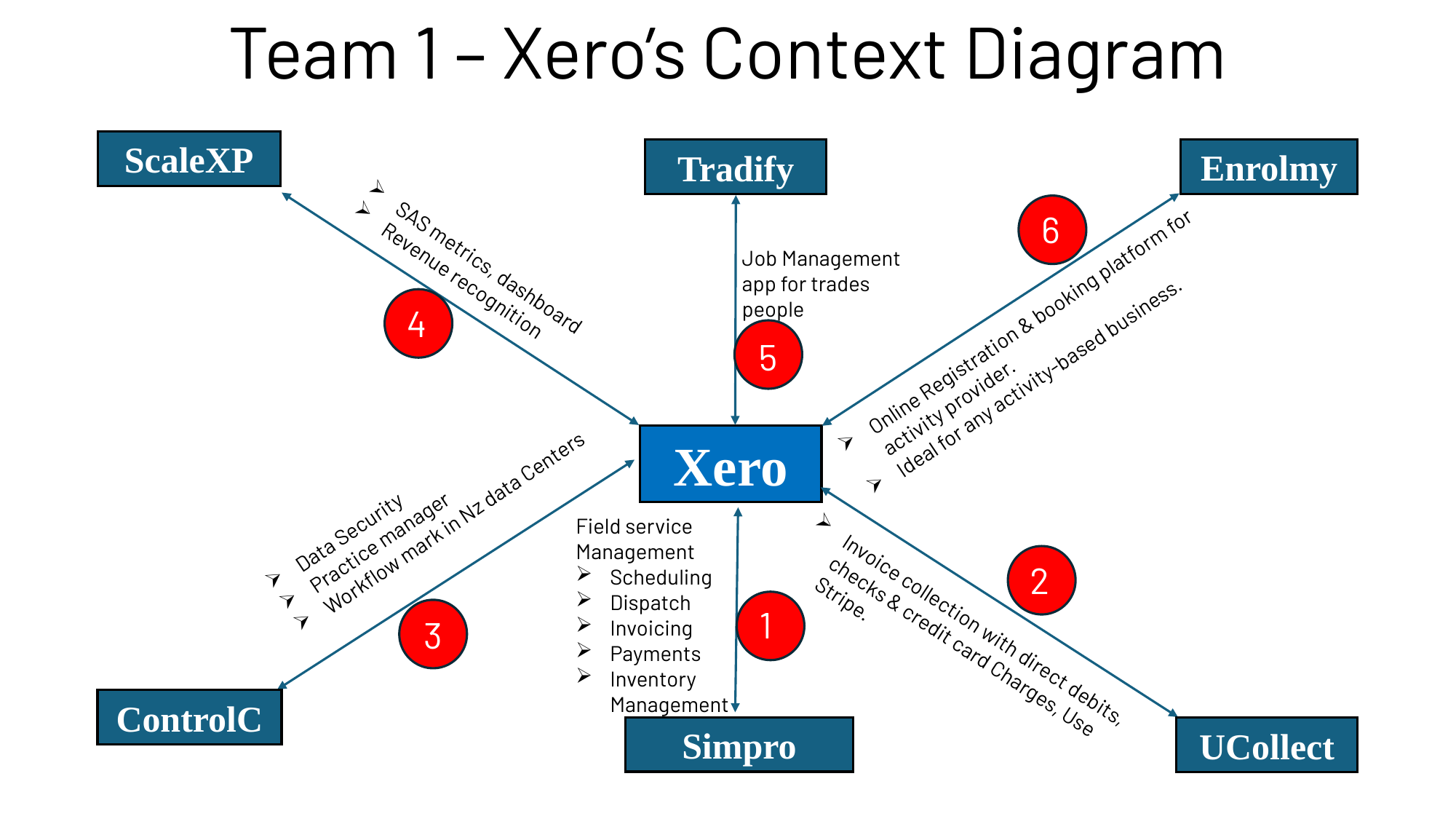

Team 1 – Xero’s Context Diagram
ScaleXP
Enrolmy
Tradify
Job Management  app for trades people
SAS metrics, dashboard
Revenue recognition
Online Registration & booking platform for activity provider.
Ideal for any activity-based business.
Xero
ControlC
Data Security
Practice manager
Workflow mark in Nz data Centers
UCollect
Field service Management
Scheduling
Dispatch
Invoicing
Payments
Inventory Management
Invoice collection with direct debits, checks & credit card Charges, Use Stripe.
Simpro

6

4

5

2

1

2
3